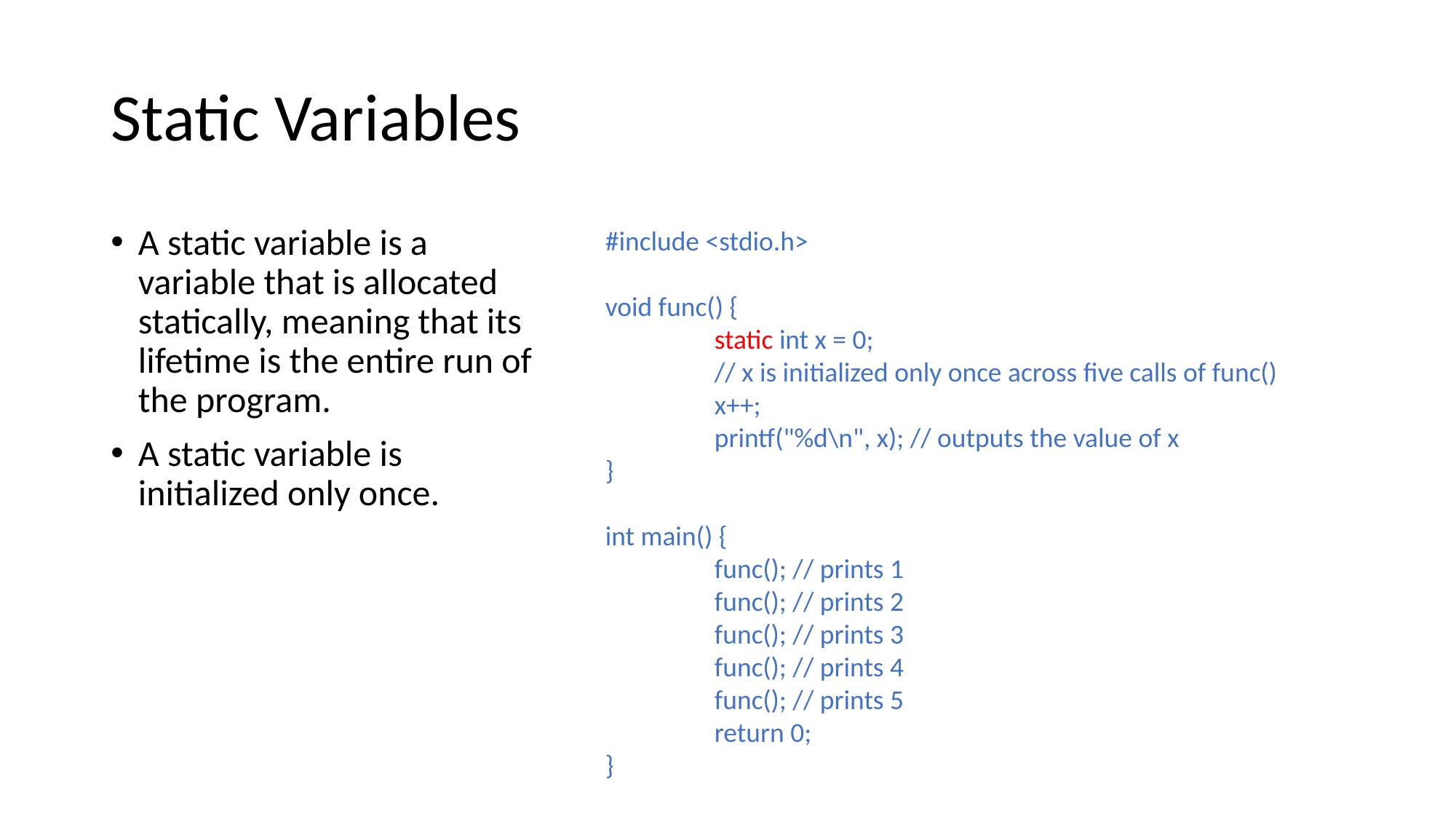

# Static Variables
A static variable is a variable that is allocated statically, meaning that its lifetime is the entire run of the program.
A static variable is initialized only once.
#include <stdio.h>

void func() {
	static int x = 0;
	// x is initialized only once across five calls of func() 	x++;
	printf("%d\n", x); // outputs the value of x
}

int main() {
	func(); // prints 1
	func(); // prints 2
	func(); // prints 3
	func(); // prints 4
	func(); // prints 5
	return 0;
}